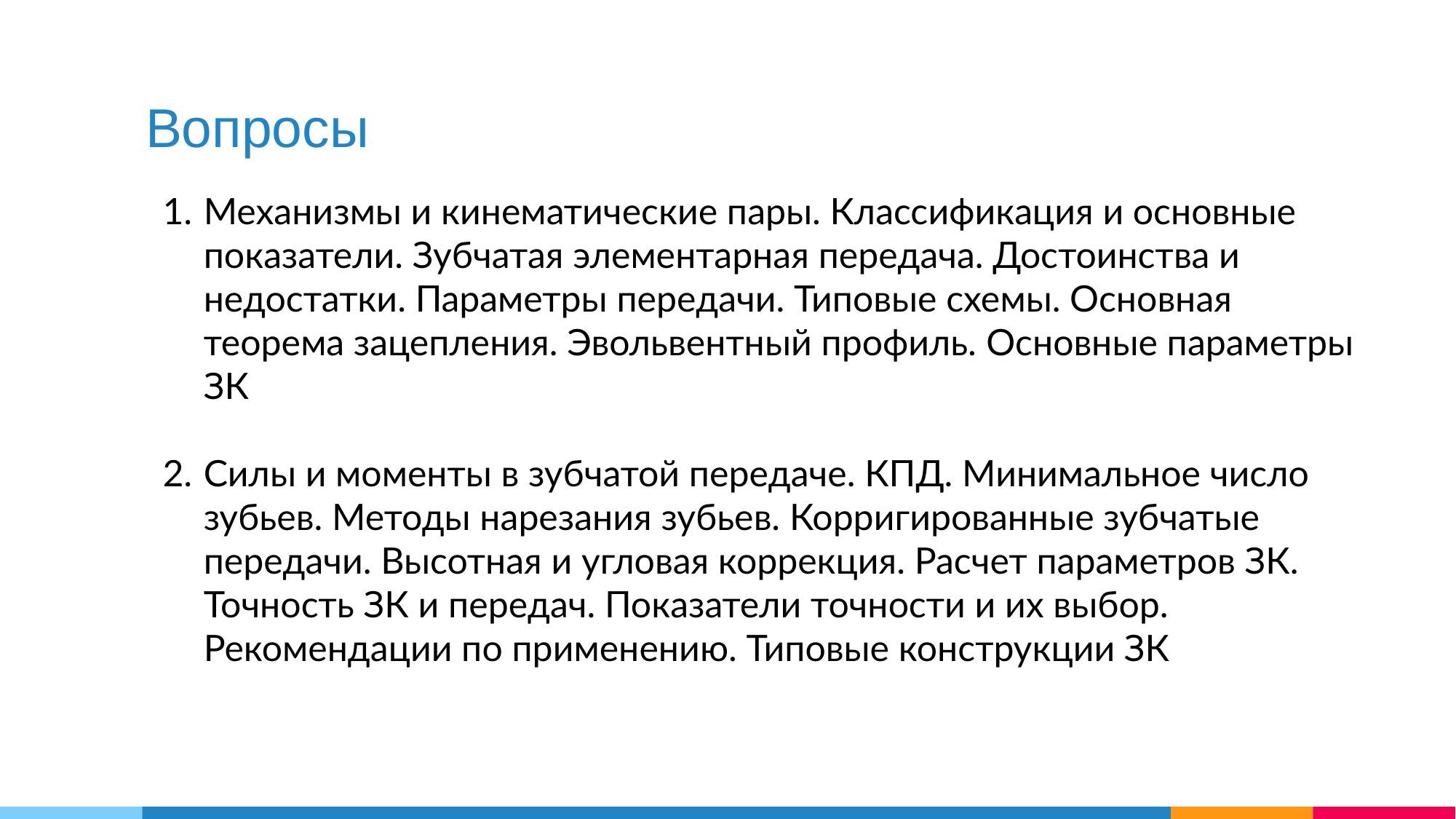

Вопросы
Механизмы и кинематические пары. Классификация и основные показатели. Зубчатая элементарная передача. Достоинства и недостатки. Параметры передачи. Типовые схемы. Основная теорема зацепления. Эвольвентный профиль. Основные параметры ЗК

Силы и моменты в зубчатой передаче. КПД. Минимальное число зубьев. Методы нарезания зубьев. Корригированные зубчатые передачи. Высотная и угловая коррекция. Расчет параметров ЗК. Точность ЗК и передач. Показатели точности и их выбор. Рекомендации по применению. Типовые конструкции ЗК